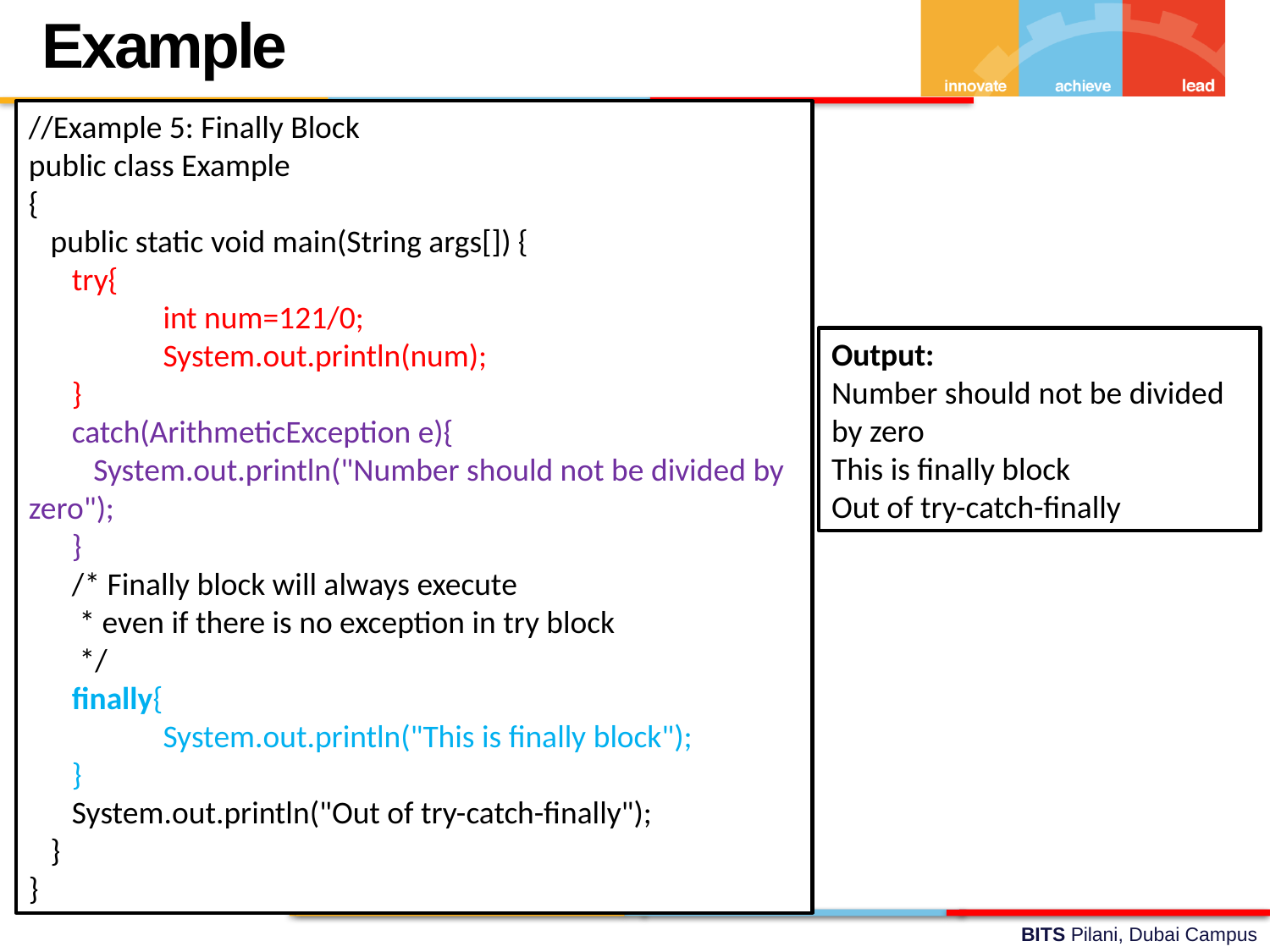

Example
//Example 5: Finally Block
public class Example
{
   public static void main(String args[]) {
      try{
	 int num=121/0;
	 System.out.println(num);
      }
      catch(ArithmeticException e){
         System.out.println("Number should not be divided by zero");
      }
      /* Finally block will always execute
       * even if there is no exception in try block
       */
      finally{
	 System.out.println("This is finally block");
      }
      System.out.println("Out of try-catch-finally");
   }
}
Output:
Number should not be divided by zero
This is finally block
Out of try-catch-finally